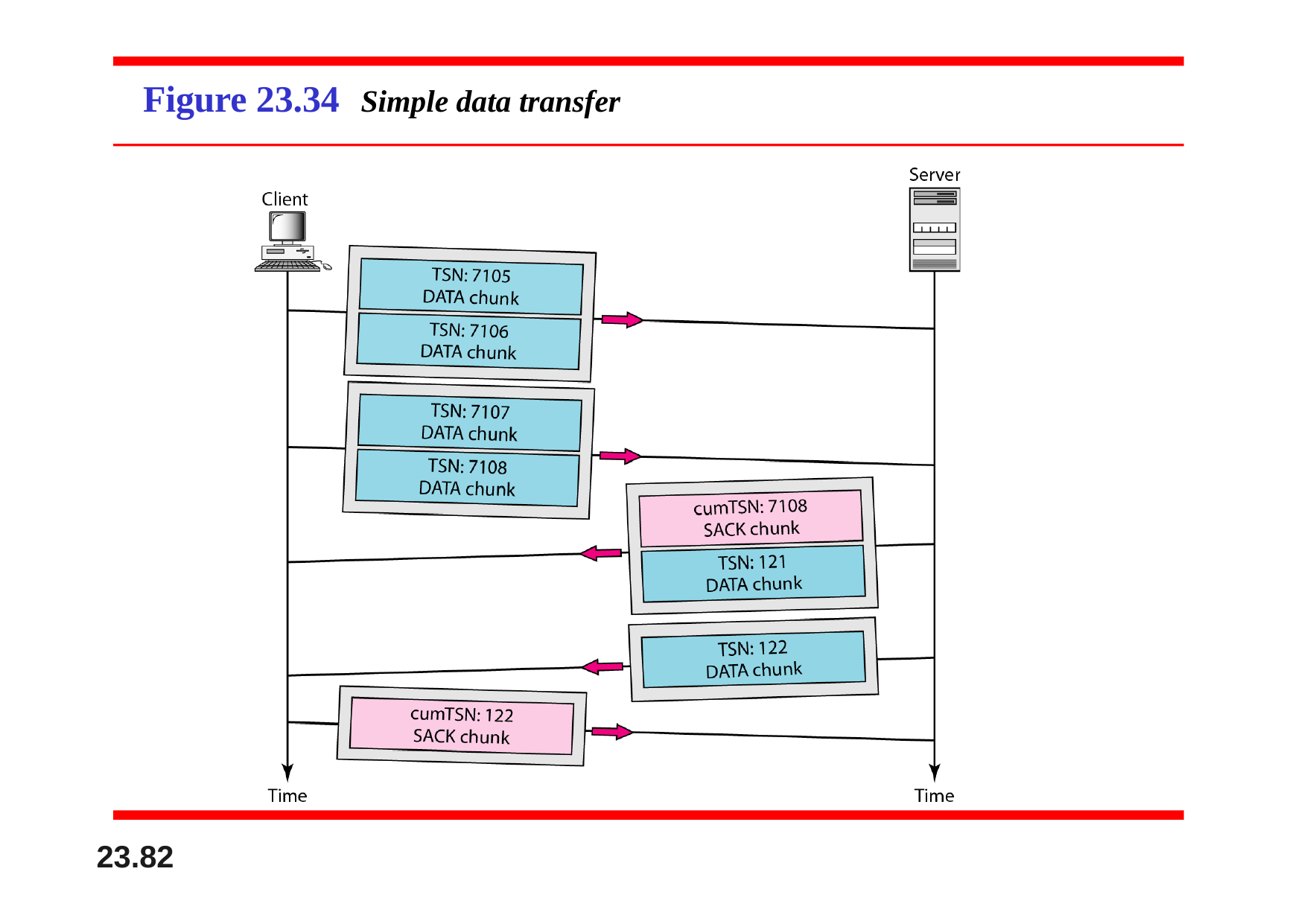

# Figure 23.34	Simple data transfer

23.82